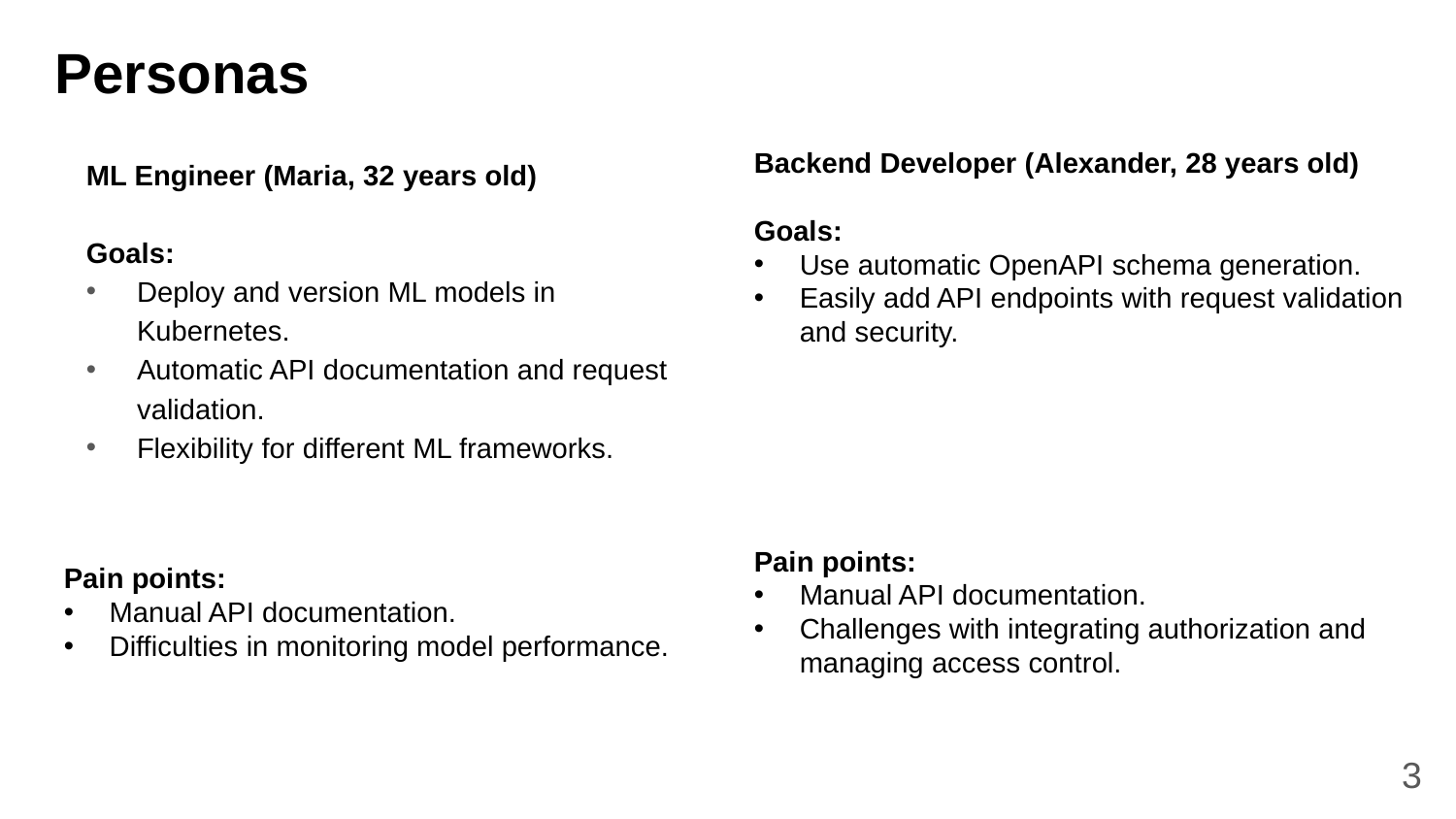

Personas
ML Engineer (Maria, 32 years old)
Goals:
Deploy and version ML models in Kubernetes.
Automatic API documentation and request validation.
Flexibility for different ML frameworks.
Backend Developer (Alexander, 28 years old)
Goals:
Use automatic OpenAPI schema generation.
Easily add API endpoints with request validation and security.
Pain points:
Manual API documentation.
Challenges with integrating authorization and managing access control.

Pain points:
Manual API documentation.
Difficulties in monitoring model performance.

3